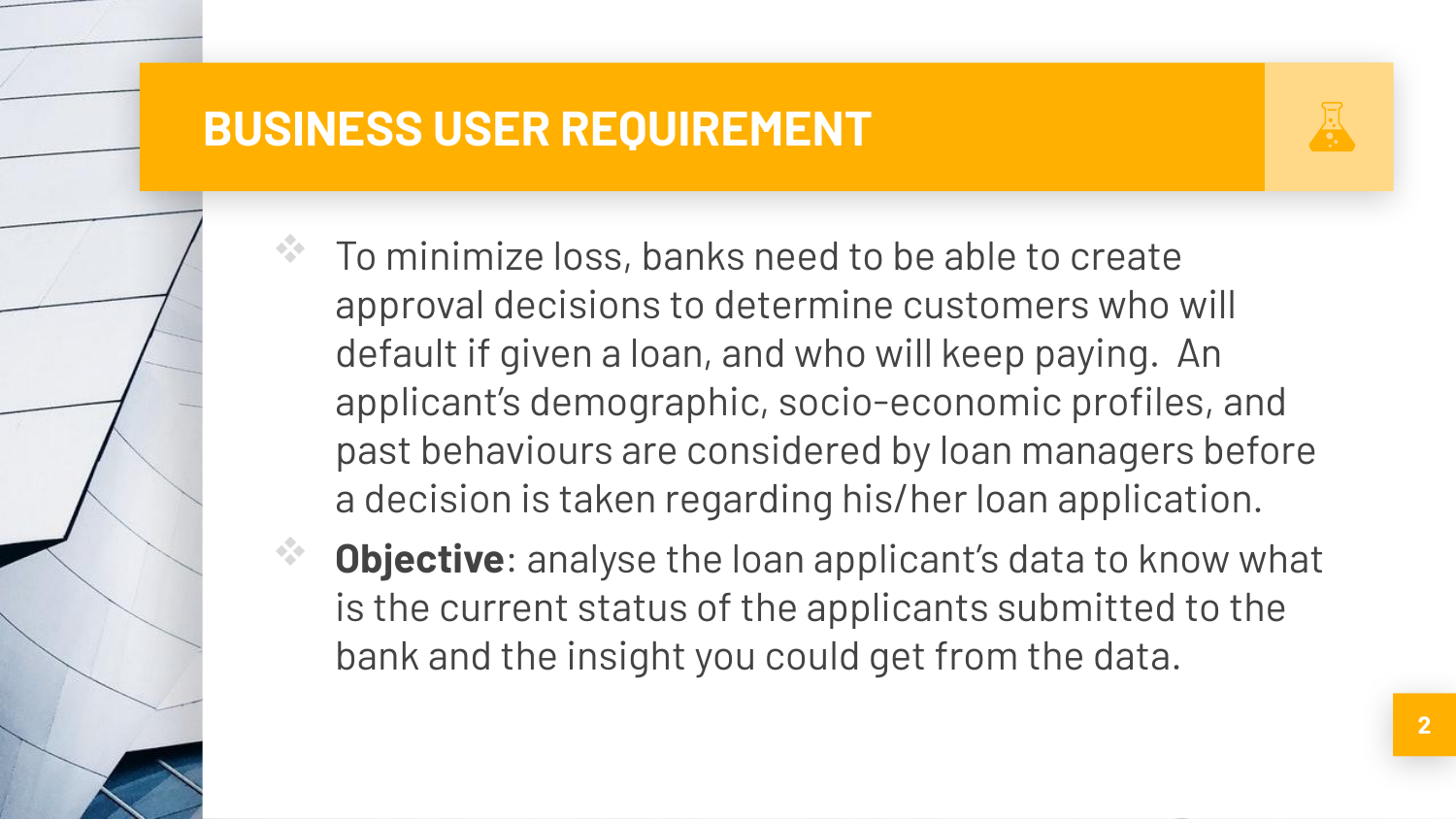

# BUSINESS USER REQUIREMENT

To minimize loss, banks need to be able to create approval decisions to determine customers who will default if given a loan, and who will keep paying.  An applicant’s demographic, socio-economic profiles, and past behaviours are considered by loan managers before a decision is taken regarding his/her loan application.
Objective: analyse the loan applicant’s data to know what is the current status of the applicants submitted to the bank and the insight you could get from the data.
2